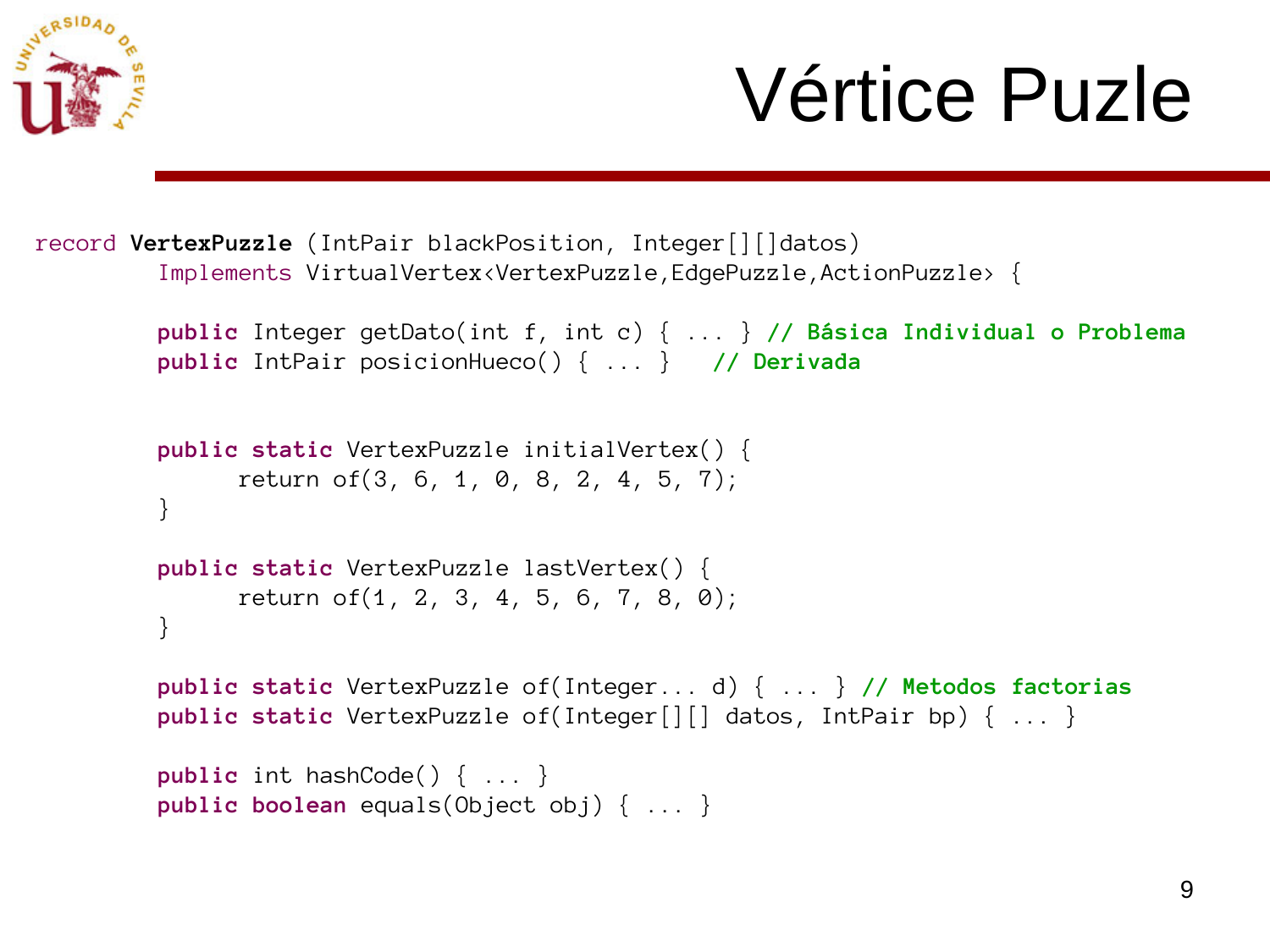

# Vértice Puzle
record VertexPuzzle (IntPair blackPosition, Integer[][]datos)
         Implements VirtualVertex<VertexPuzzle,EdgePuzzle,ActionPuzzle> {

         public Integer getDato(int f, int c) { ... } // Básica Individual o Problema
         public IntPair posicionHueco() { ... }   // Derivada

         public static VertexPuzzle initialVertex() {
               return of(3, 6, 1, 0, 8, 2, 4, 5, 7);
         }

         public static VertexPuzzle lastVertex() {
               return of(1, 2, 3, 4, 5, 6, 7, 8, 0);
         }

         public static VertexPuzzle of(Integer... d) { ... } // Metodos factorias
         public static VertexPuzzle of(Integer[][] datos, IntPair bp) { ... }

         public int hashCode() { ... }
         public boolean equals(Object obj) { ... }

9